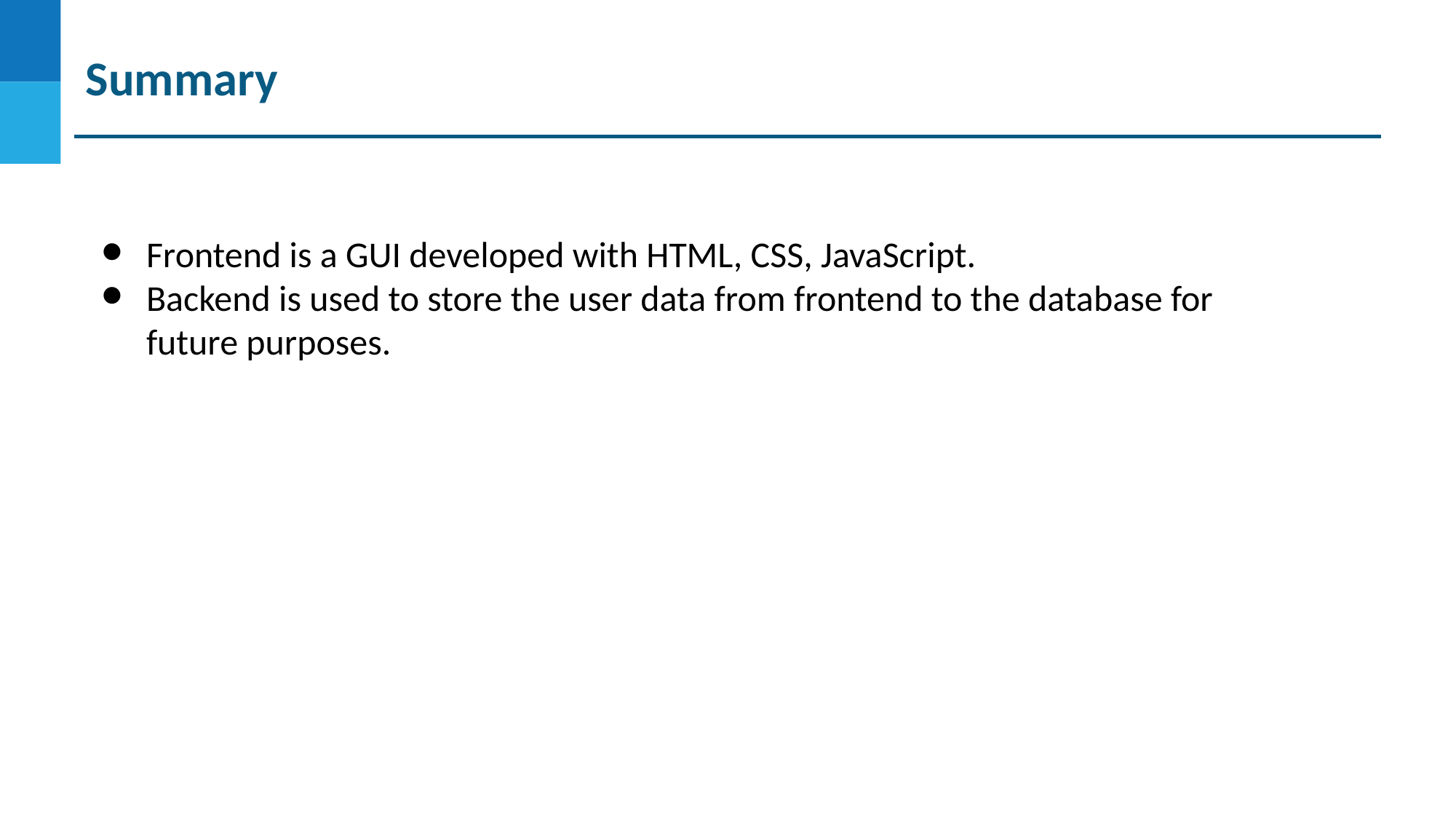

# Summary
Frontend is a GUI developed with HTML, CSS, JavaScript.
Backend is used to store the user data from frontend to the database for future purposes.
DO NOT WRITE ANYTHING
HERE. LEAVE THIS SPACE FOR
 WEBCAM